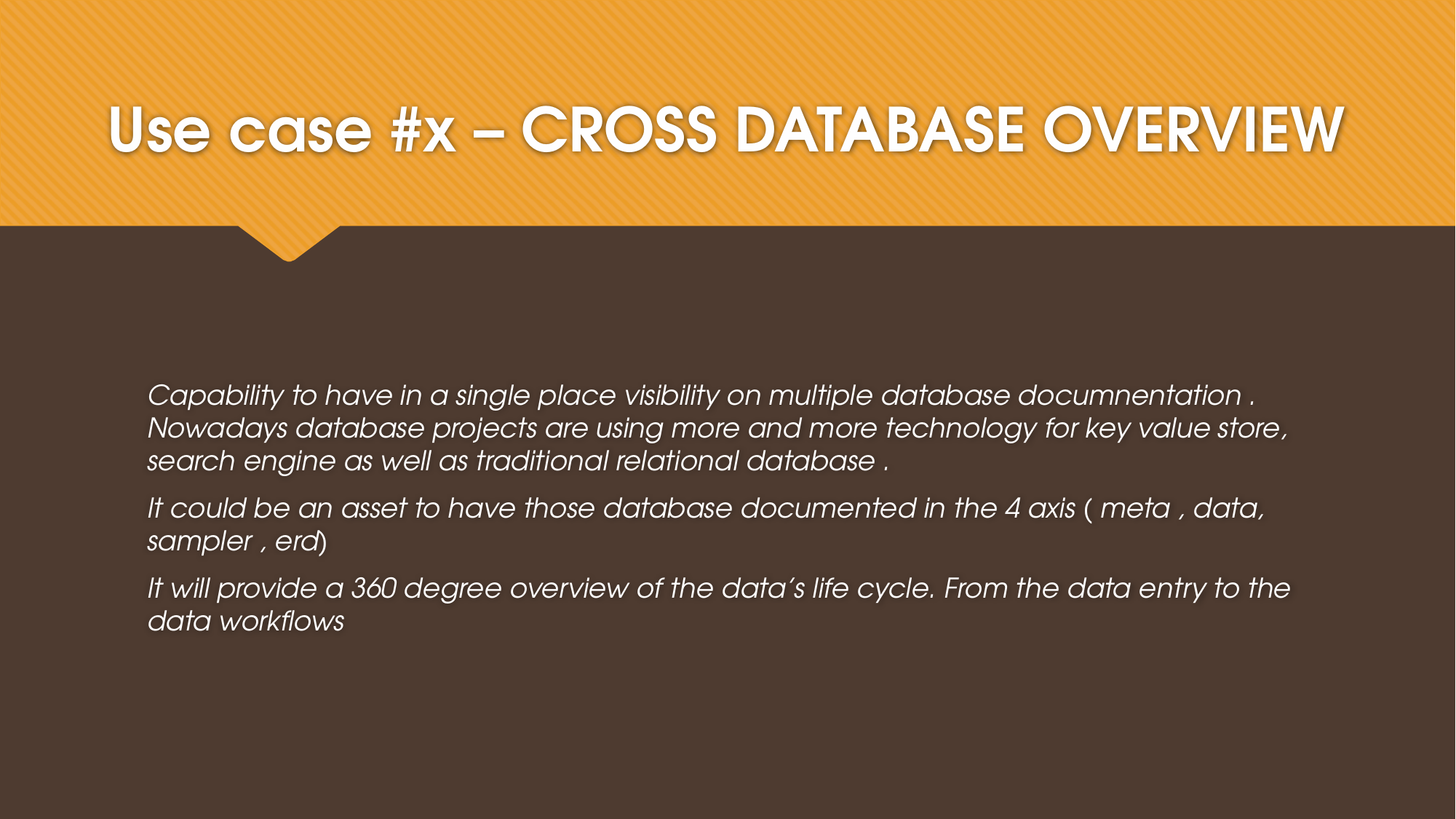

# Use case #x – CROSS DATABASE OVERVIEW
Capability to have in a single place visibility on multiple database documnentation . Nowadays database projects are using more and more technology for key value store, search engine as well as traditional relational database .
It could be an asset to have those database documented in the 4 axis ( meta , data, sampler , erd)
It will provide a 360 degree overview of the data’s life cycle. From the data entry to the data workflows